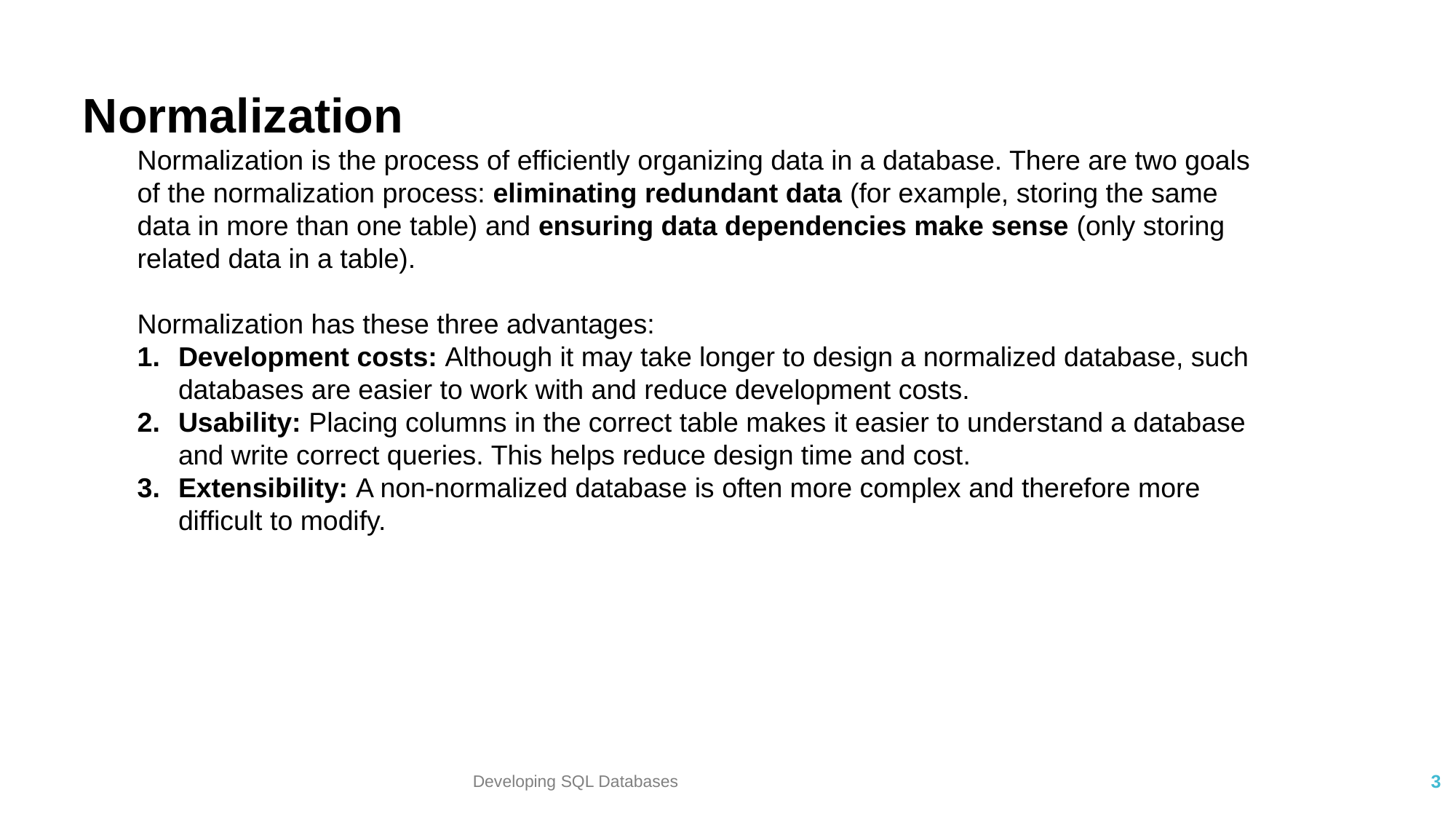

Normalization
Normalization is the process of efficiently organizing data in a database. There are two goals of the normalization process: eliminating redundant data (for example, storing the same data in more than one table) and ensuring data dependencies make sense (only storing related data in a table).

Normalization has these three advantages:
Development costs: Although it may take longer to design a normalized database, such databases are easier to work with and reduce development costs.
Usability: Placing columns in the correct table makes it easier to understand a database and write correct queries. This helps reduce design time and cost.
Extensibility: A non-normalized database is often more complex and therefore more difficult to modify.
Developing SQL Databases
3